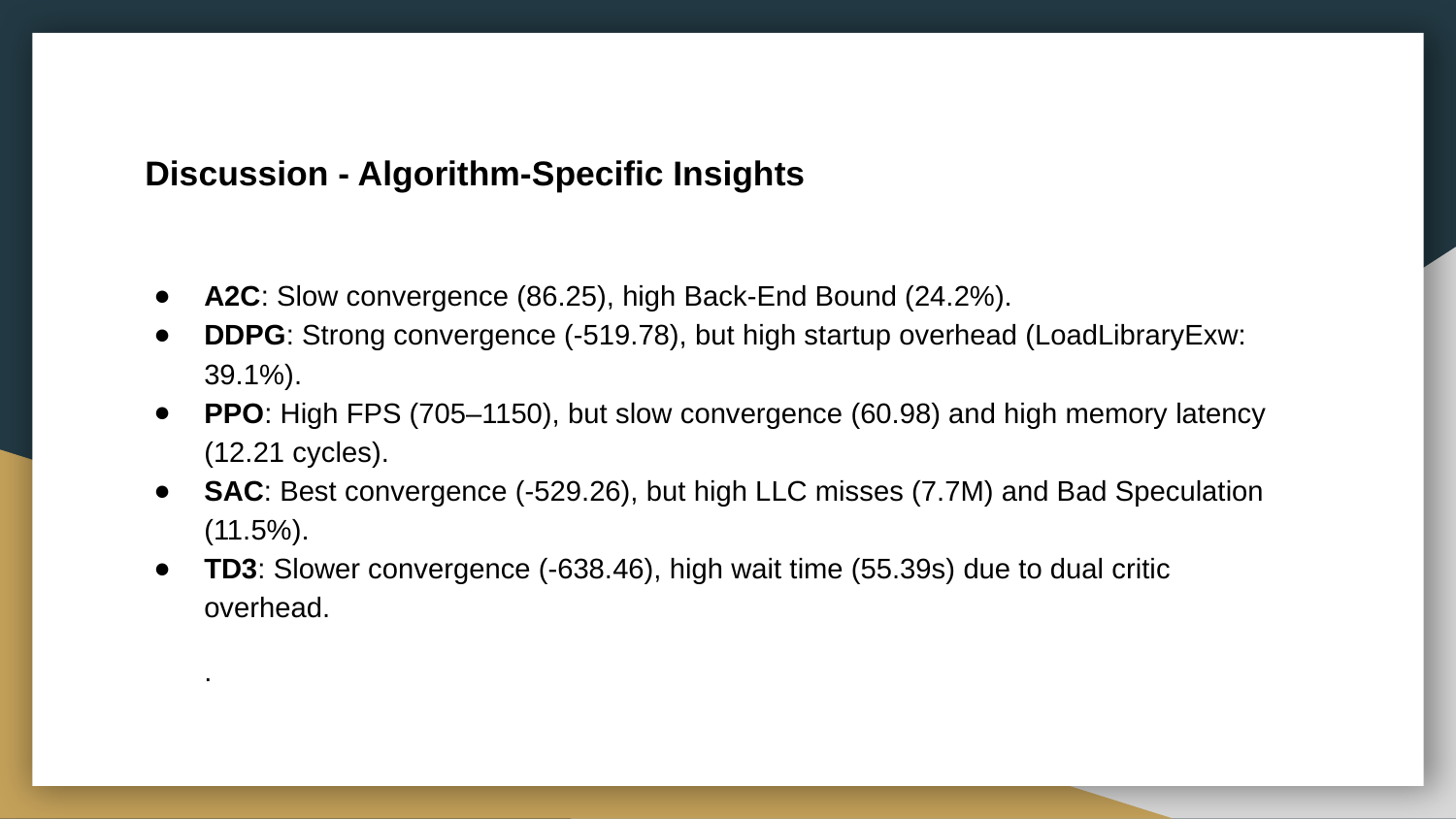

# Discussion - Algorithm-Specific Insights
A2C: Slow convergence (86.25), high Back-End Bound (24.2%).
DDPG: Strong convergence (-519.78), but high startup overhead (LoadLibraryExw: 39.1%).
PPO: High FPS (705–1150), but slow convergence (60.98) and high memory latency (12.21 cycles).
SAC: Best convergence (-529.26), but high LLC misses (7.7M) and Bad Speculation (11.5%).
TD3: Slower convergence (-638.46), high wait time (55.39s) due to dual critic overhead.
.